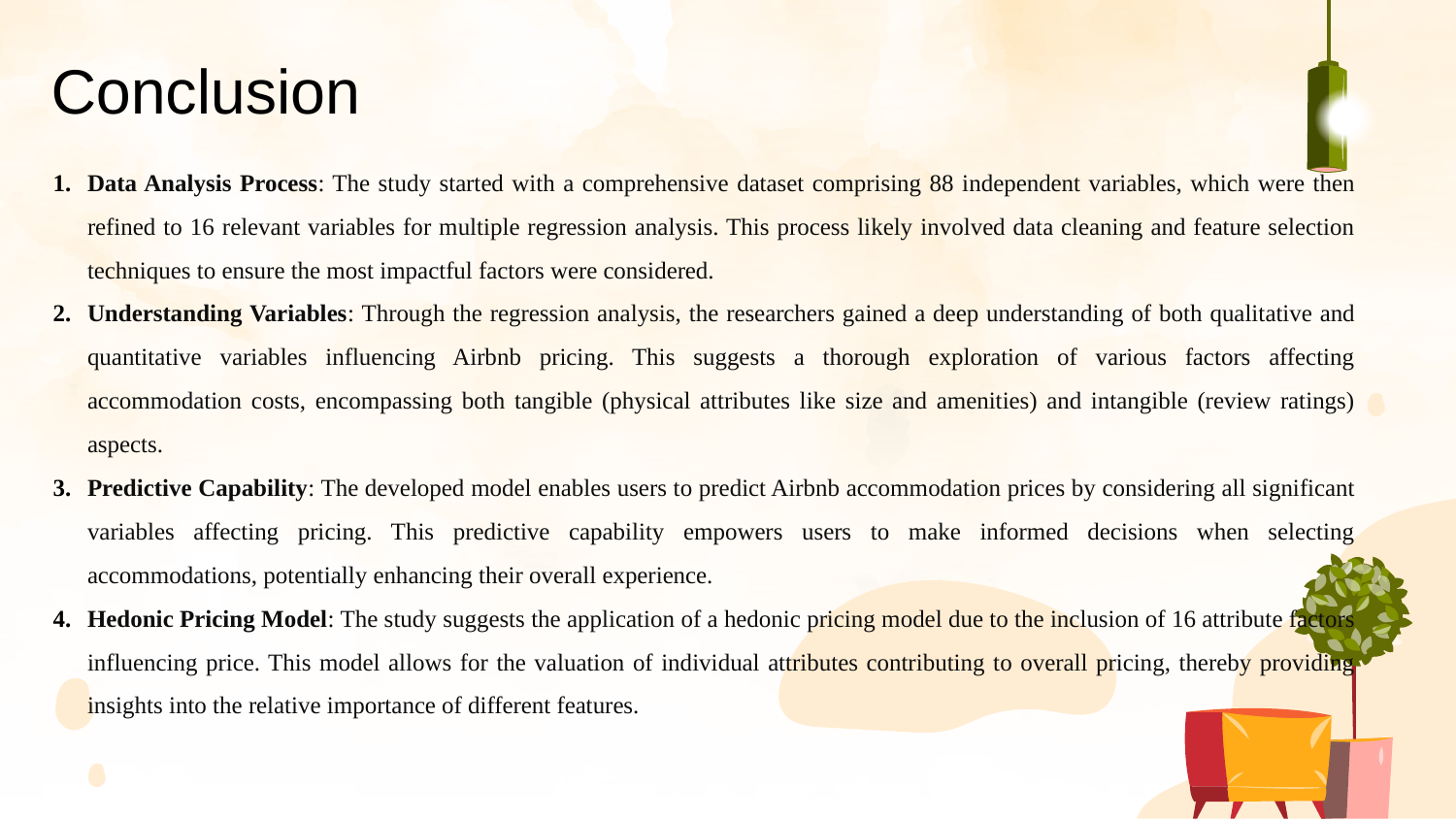

# Conclusion

Data Analysis Process: The study started with a comprehensive dataset comprising 88 independent variables, which were then refined to 16 relevant variables for multiple regression analysis. This process likely involved data cleaning and feature selection techniques to ensure the most impactful factors were considered.
Understanding Variables: Through the regression analysis, the researchers gained a deep understanding of both qualitative and quantitative variables influencing Airbnb pricing. This suggests a thorough exploration of various factors affecting accommodation costs, encompassing both tangible (physical attributes like size and amenities) and intangible (review ratings) aspects.
Predictive Capability: The developed model enables users to predict Airbnb accommodation prices by considering all significant variables affecting pricing. This predictive capability empowers users to make informed decisions when selecting accommodations, potentially enhancing their overall experience.
Hedonic Pricing Model: The study suggests the application of a hedonic pricing model due to the inclusion of 16 attribute factors influencing price. This model allows for the valuation of individual attributes contributing to overall pricing, thereby providing insights into the relative importance of different features.